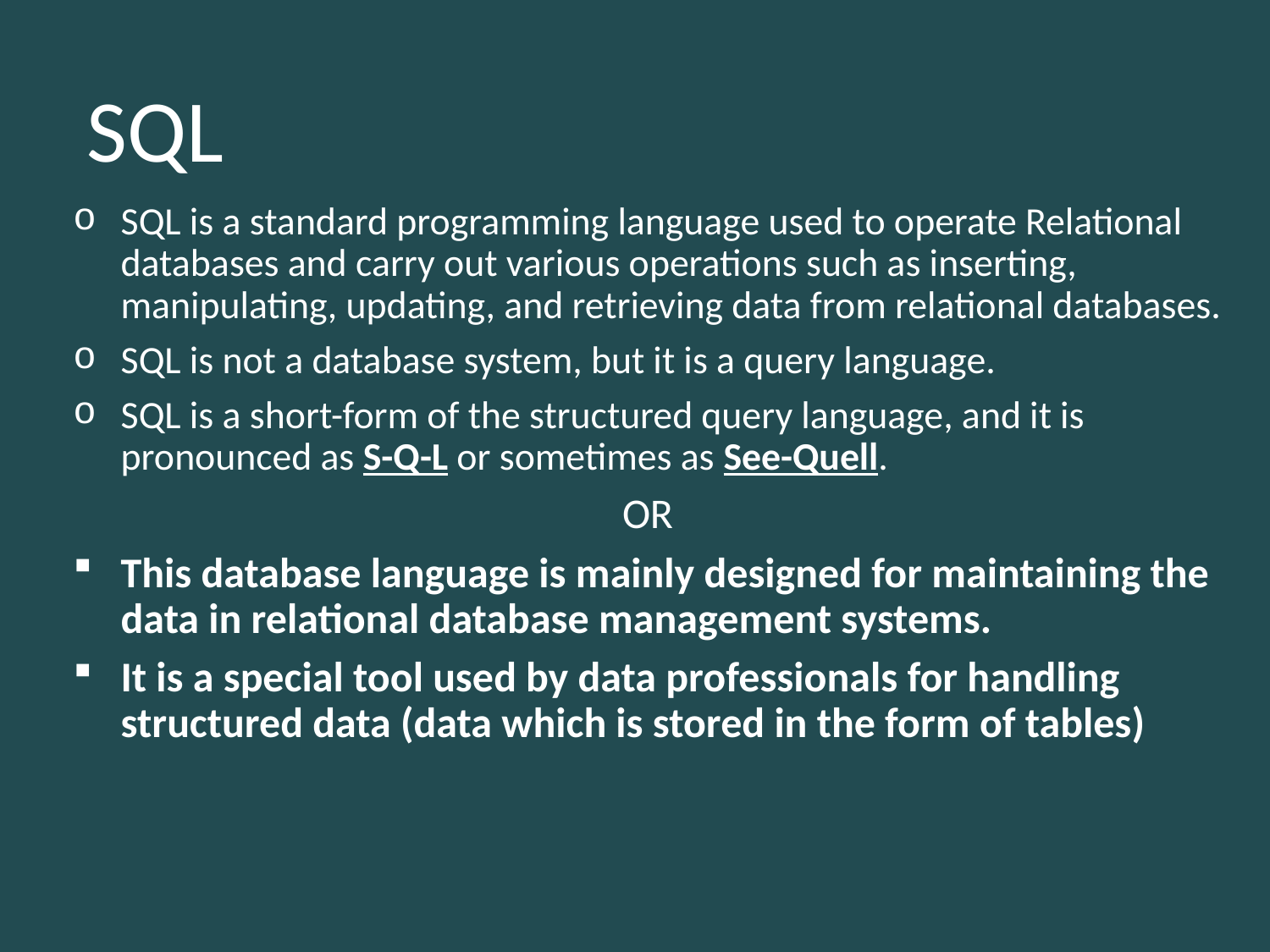

# SQL
SQL is a standard programming language used to operate Relational databases and carry out various operations such as inserting, manipulating, updating, and retrieving data from relational databases.
SQL is not a database system, but it is a query language.
SQL is a short-form of the structured query language, and it is pronounced as S-Q-L or sometimes as See-Quell.
OR
This database language is mainly designed for maintaining the data in relational database management systems.
It is a special tool used by data professionals for handling structured data (data which is stored in the form of tables)